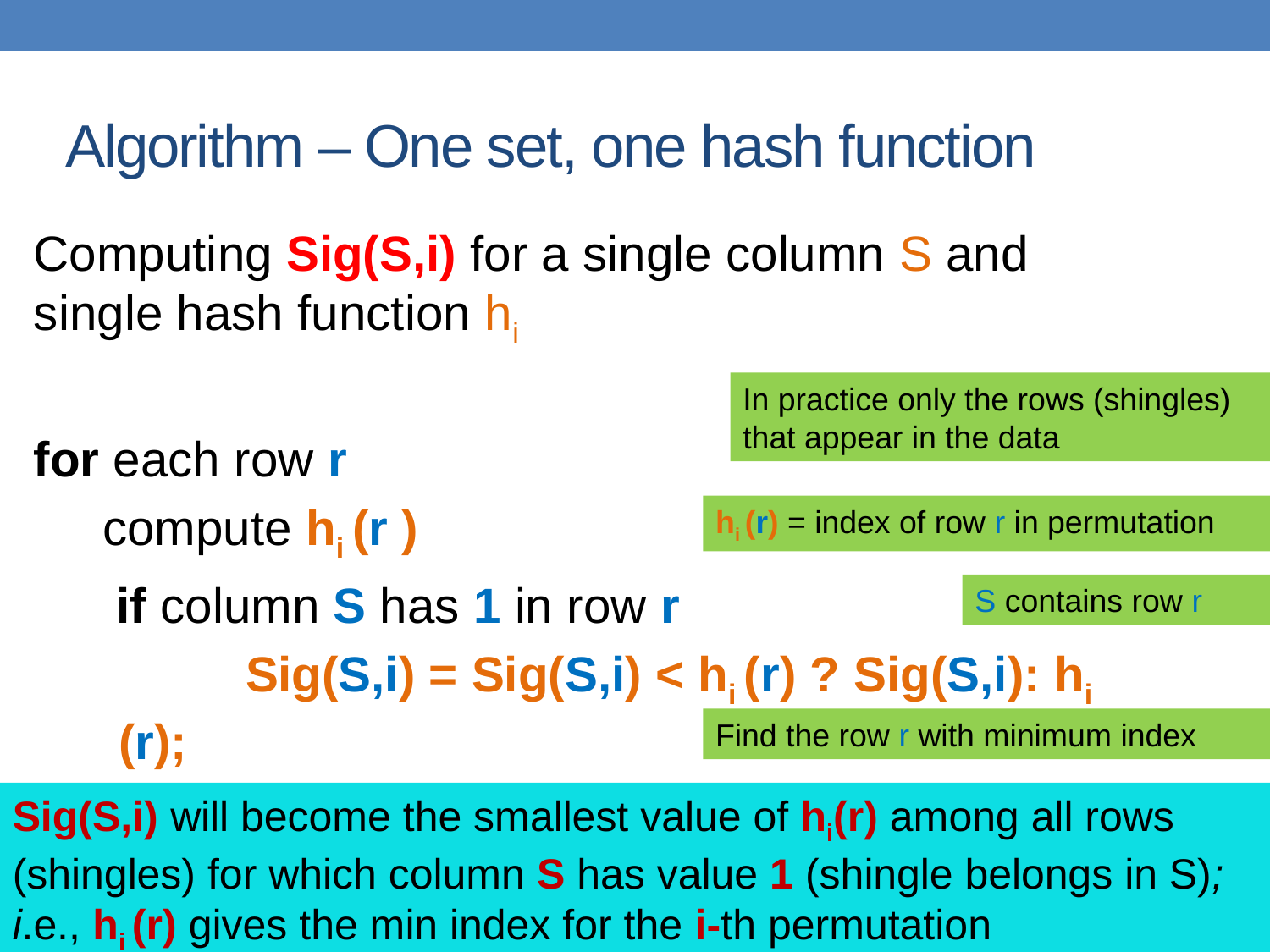

# Algorithm – One set, one hash function
Computing Sig(S,i) for a single column S and single hash function hi

for each row r
     compute hi (r )
      if column S has 1 in row r
		Sig(S,i) = Sig(S,i) < hi (r) ? Sig(S,i): hi (r);

In practice only the rows (shingles) that appear in the data
hi (r) = index of row r in permutation
S contains row r
Find the row r with minimum index
Sig(S,i) will become the smallest value of hi(r) among all rows (shingles) for which column S has value 1 (shingle belongs in S); i.e., hi (r) gives the min index for the i-th permutation